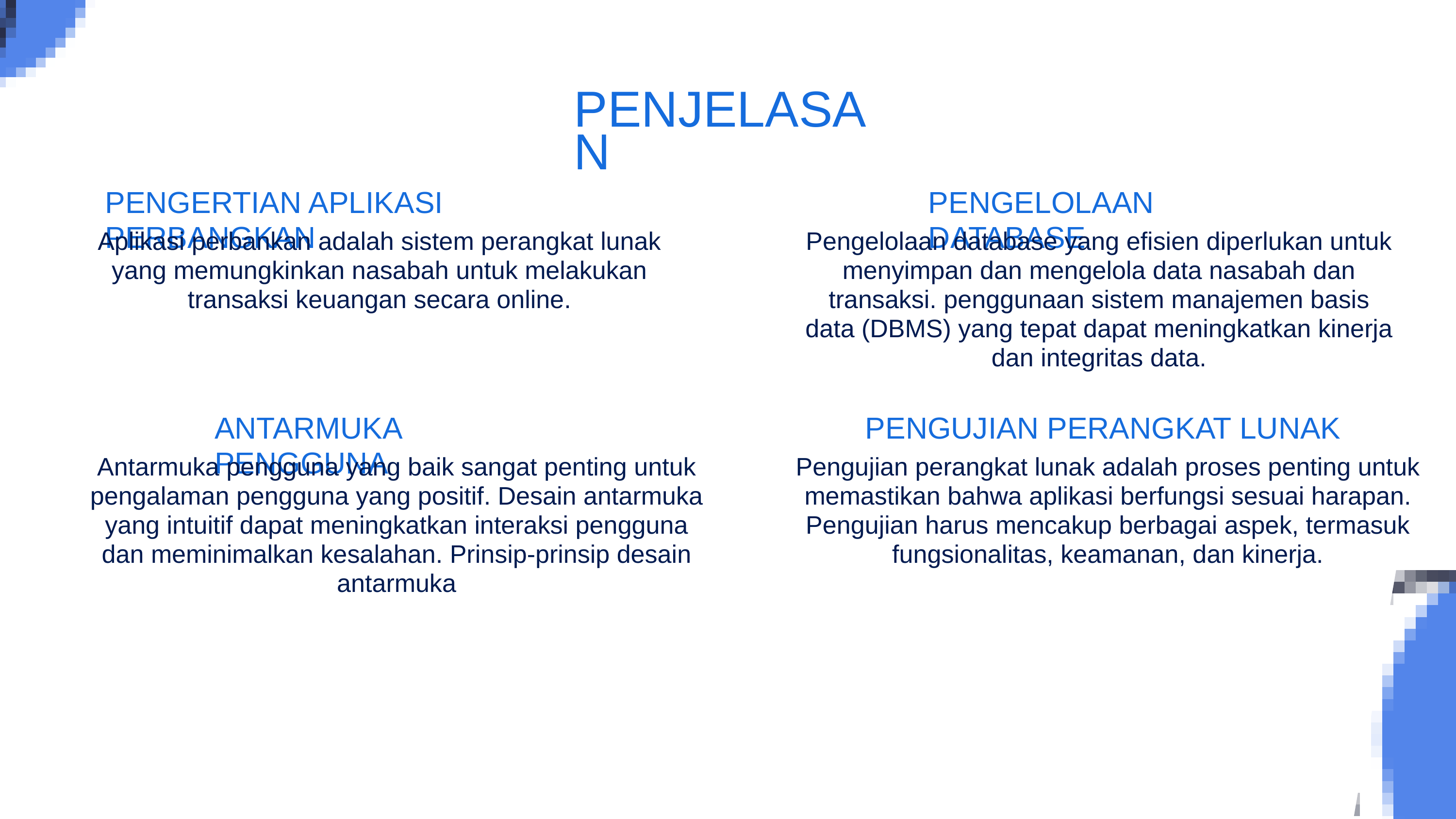

PENJELASAN
PENGERTIAN APLIKASI PERBANGKAN
PENGELOLAAN DATABASE
Aplikasi perbankan adalah sistem perangkat lunak yang memungkinkan nasabah untuk melakukan transaksi keuangan secara online.
Pengelolaan database yang efisien diperlukan untuk menyimpan dan mengelola data nasabah dan transaksi. penggunaan sistem manajemen basis data (DBMS) yang tepat dapat meningkatkan kinerja dan integritas data.
ANTARMUKA PENGGUNA
PENGUJIAN PERANGKAT LUNAK
Antarmuka pengguna yang baik sangat penting untuk pengalaman pengguna yang positif. Desain antarmuka yang intuitif dapat meningkatkan interaksi pengguna dan meminimalkan kesalahan. Prinsip-prinsip desain antarmuka
Pengujian perangkat lunak adalah proses penting untuk memastikan bahwa aplikasi berfungsi sesuai harapan. Pengujian harus mencakup berbagai aspek, termasuk fungsionalitas, keamanan, dan kinerja.